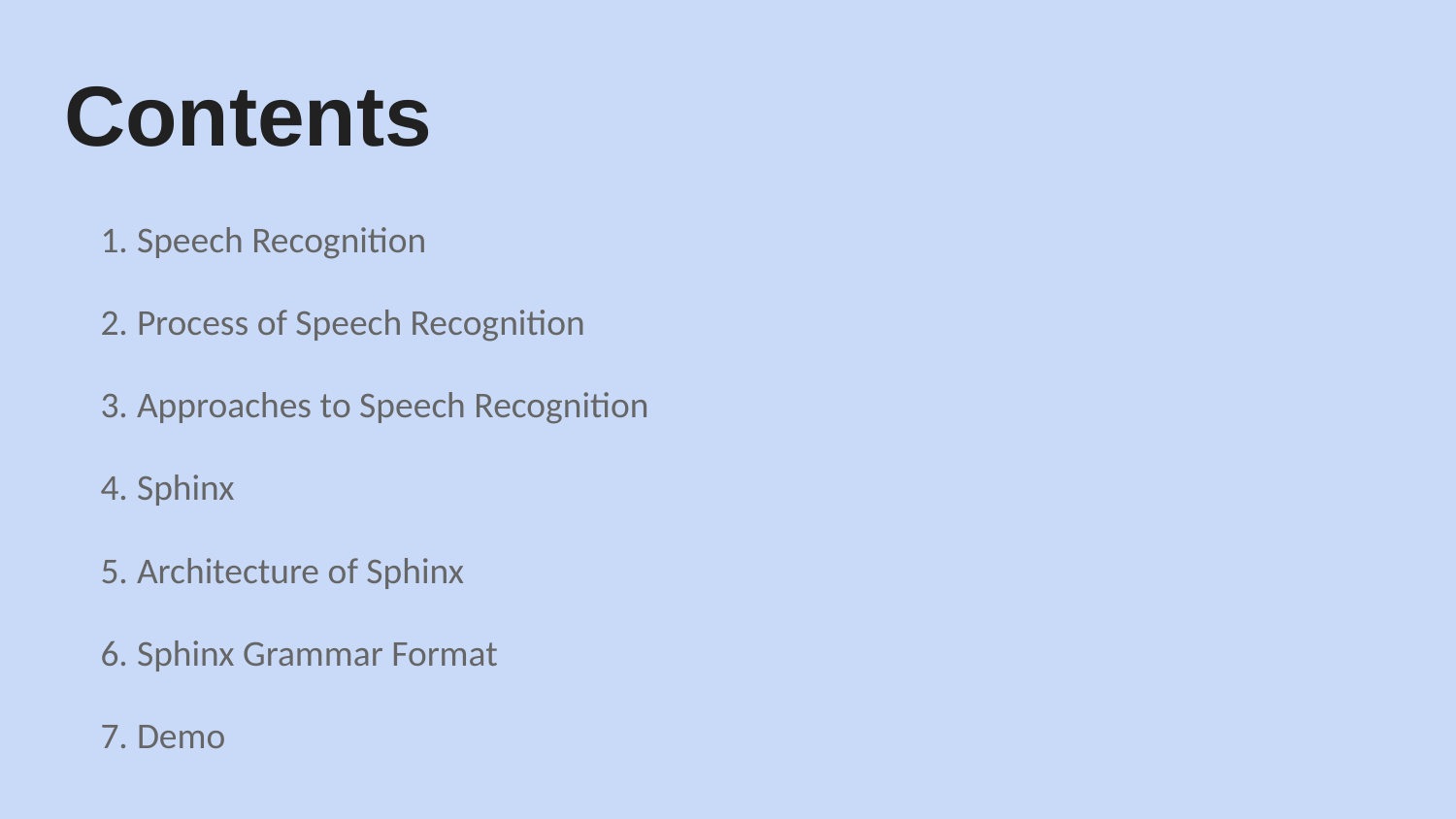

# Contents
Speech Recognition
Process of Speech Recognition
Approaches to Speech Recognition
Sphinx
Architecture of Sphinx
Sphinx Grammar Format
Demo